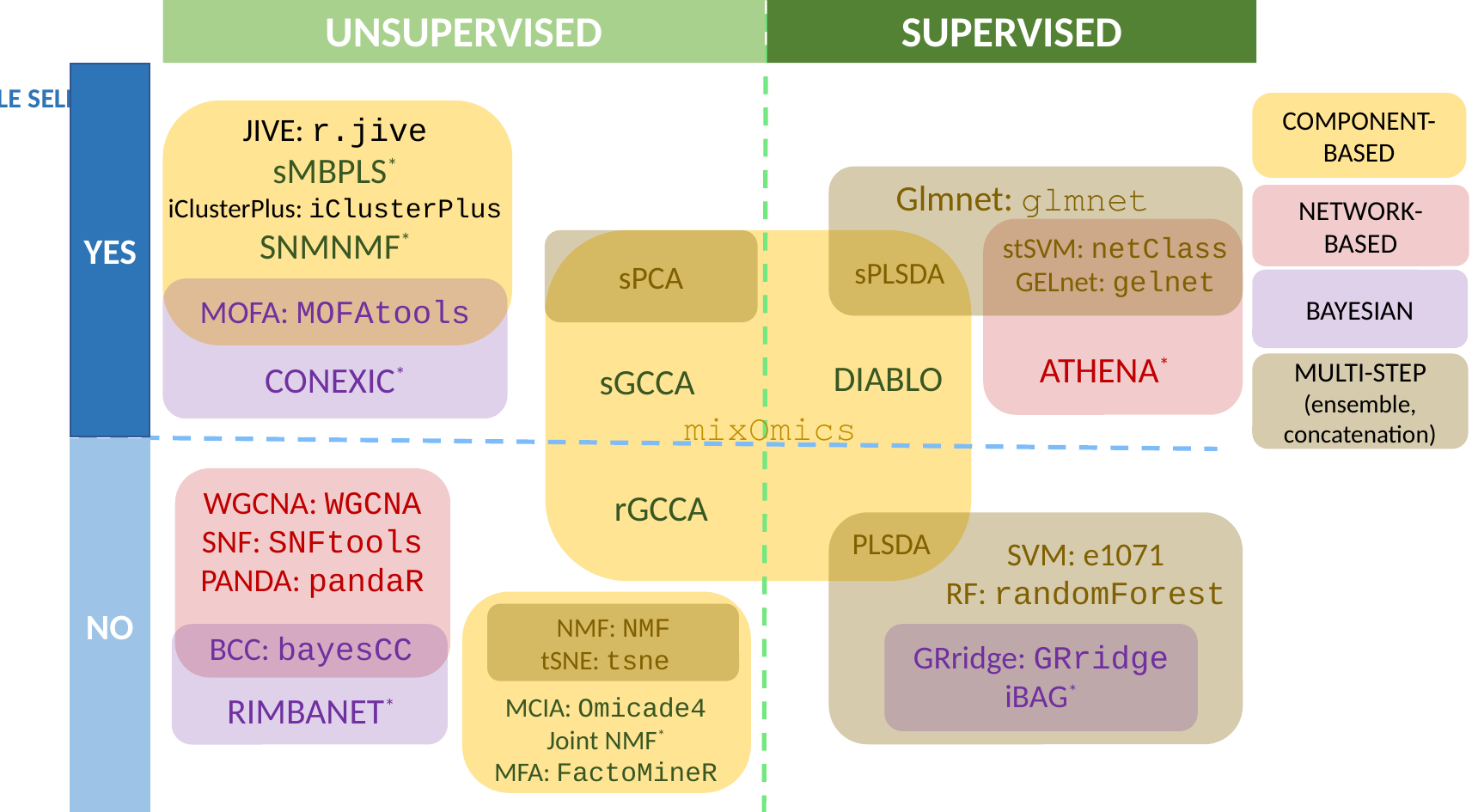

SUPERVISED
UNSUPERVISED
YES
VARIABLE SELECTION
COMPONENT-BASED

JIVE: r.jive
sMBPLS*
iClusterPlus: iClusterPlus
SNMNMF*

Glmnet: glmnet
NETWORK-BASED

stSVM: netClass
GELnet: gelnet
ATHENA*
sPCA

sPLSDA
BAYESIAN

MOFA: MOFAtools
DIABLO
CONEXIC*
sGCCA
MULTI-STEP
(ensemble, concatenation)
mixOmics
NO

WGCNA: WGCNA
SNF: SNFtools
PANDA: pandaR
rGCCA

PLSDA
SVM: e1071
RF: randomForest

NMF: NMF
tSNE: tsne
BCC: bayesCC

GRridge: GRridge
iBAG*
RIMBANET*
MCIA: Omicade4
Joint NMF*
MFA: FactoMineR